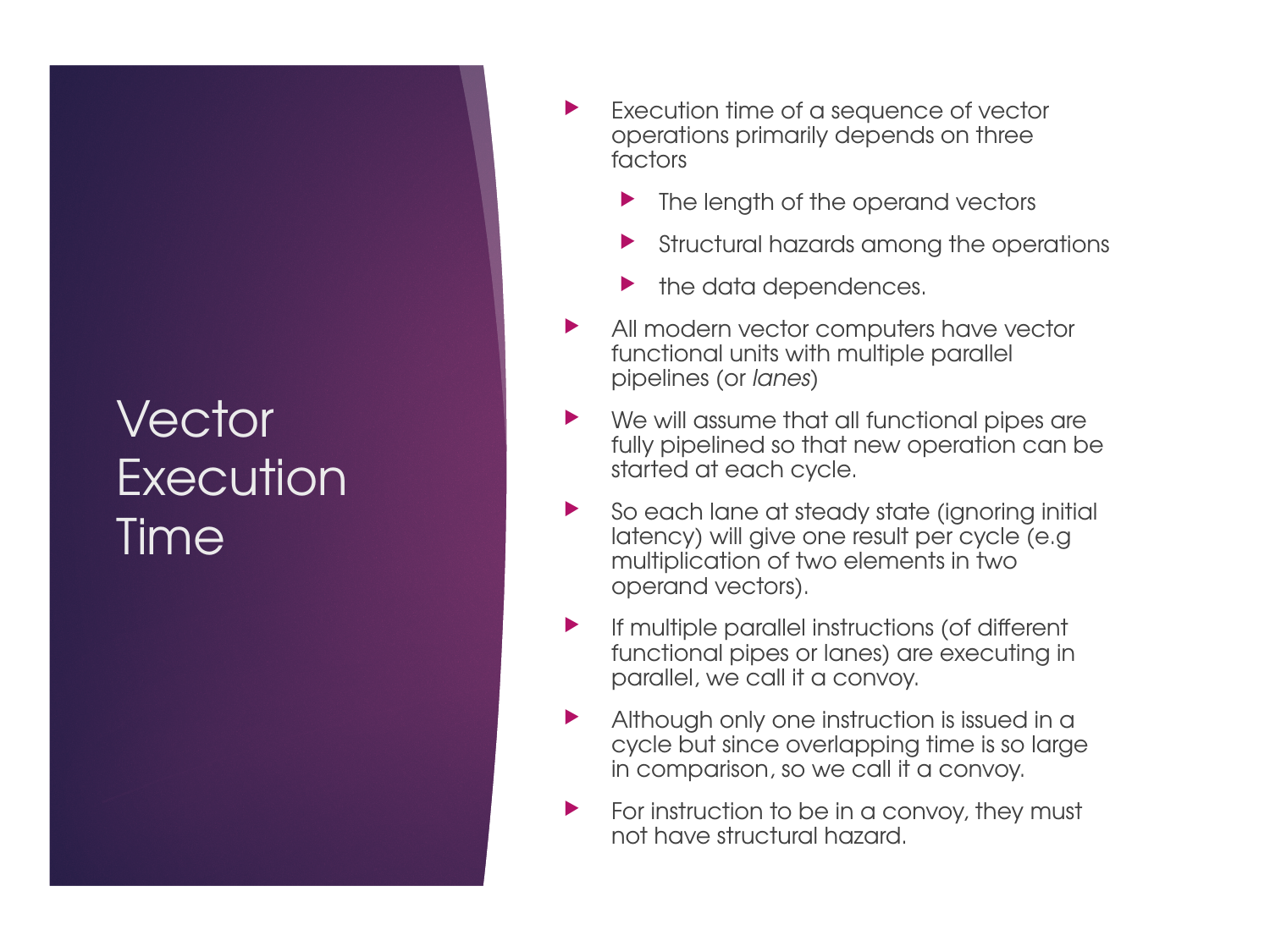

19
Execution time of a sequence of vector operations primarily depends on three factors
The length of the operand vectors
Structural hazards among the operations
the data dependences.
All modern vector computers have vector functional units with multiple parallel pipelines (or lanes)
We will assume that all functional pipes are fully pipelined so that new operation can be started at each cycle.
So each lane at steady state (ignoring initial latency) will give one result per cycle (e.g multiplication of two elements in two operand vectors).
If multiple parallel instructions (of different functional pipes or lanes) are executing in parallel, we call it a convoy.
Although only one instruction is issued in a cycle but since overlapping time is so large in comparison, so we call it a convoy.
For instruction to be in a convoy, they must not have structural hazard.

# Vector Execution Time